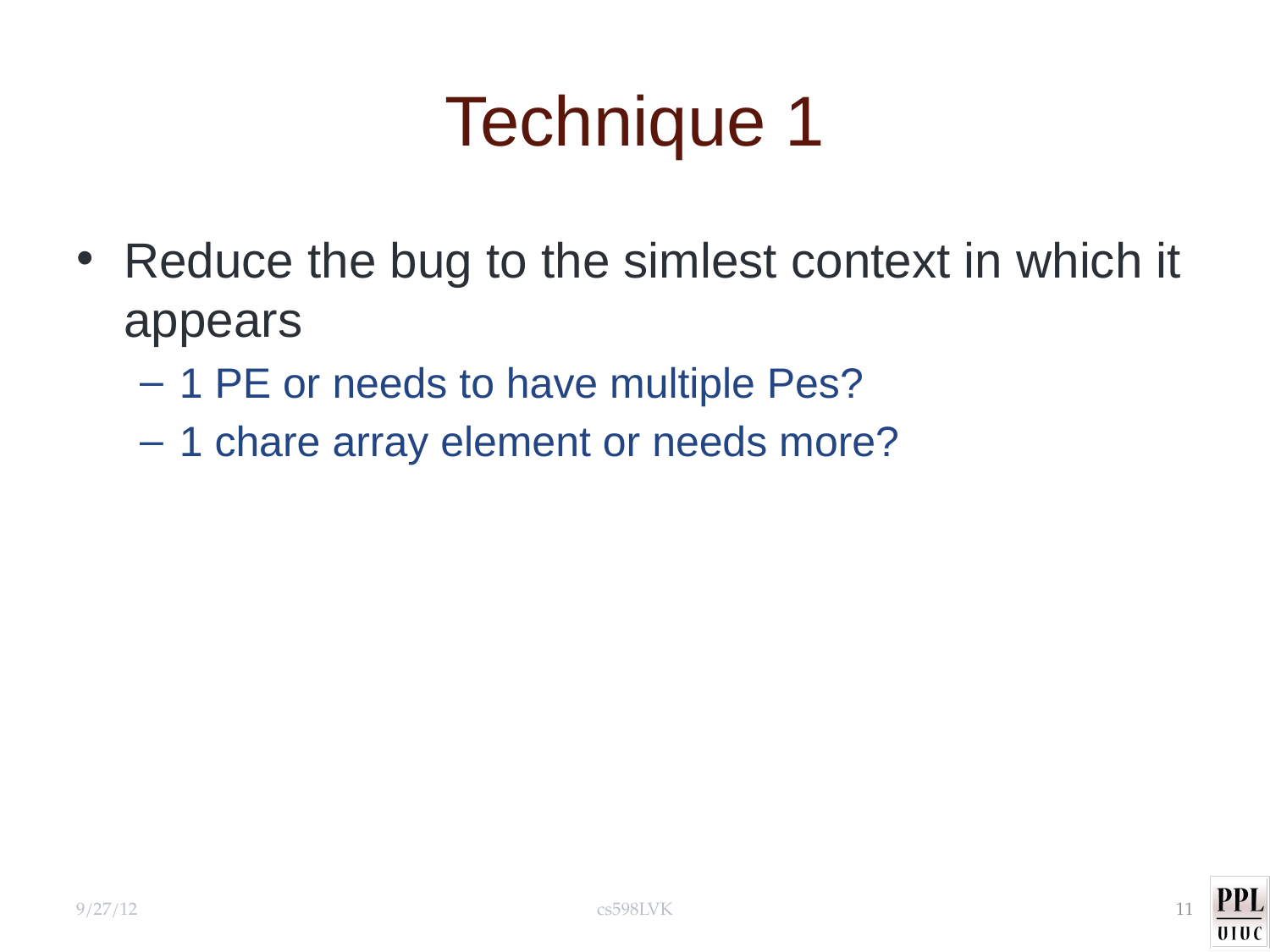

# Technique 1
Reduce the bug to the simlest context in which it appears
1 PE or needs to have multiple Pes?
1 chare array element or needs more?

9/27/12
cs598LVK
11